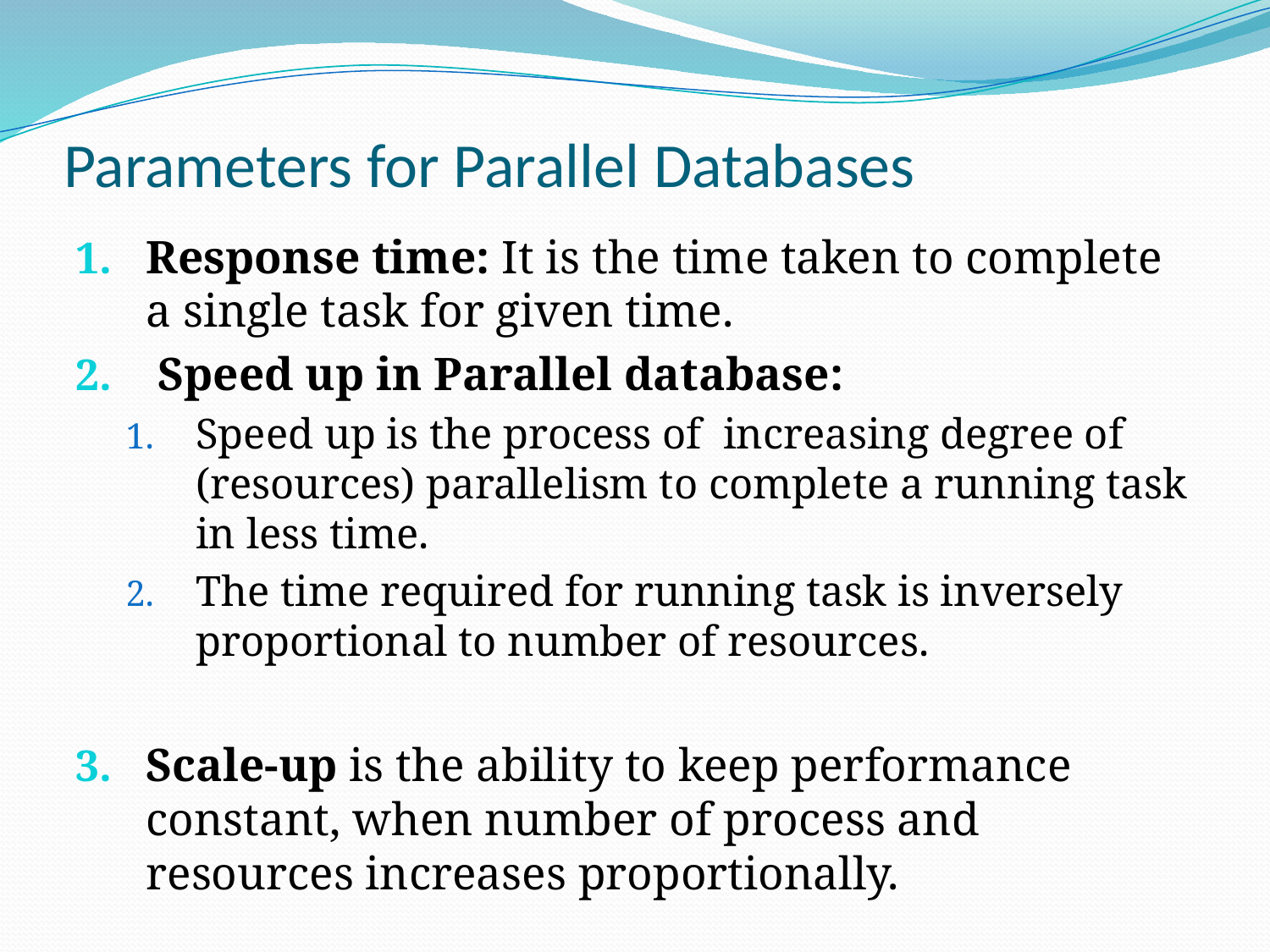

# Parameters for Parallel Databases
Response time: It is the time taken to complete a single task for given time.
 Speed up in Parallel database:
Speed up is the process of  increasing degree of (resources) parallelism to complete a running task in less time.
The time required for running task is inversely proportional to number of resources.

Scale-up is the ability to keep performance constant, when number of process and resources increases proportionally.